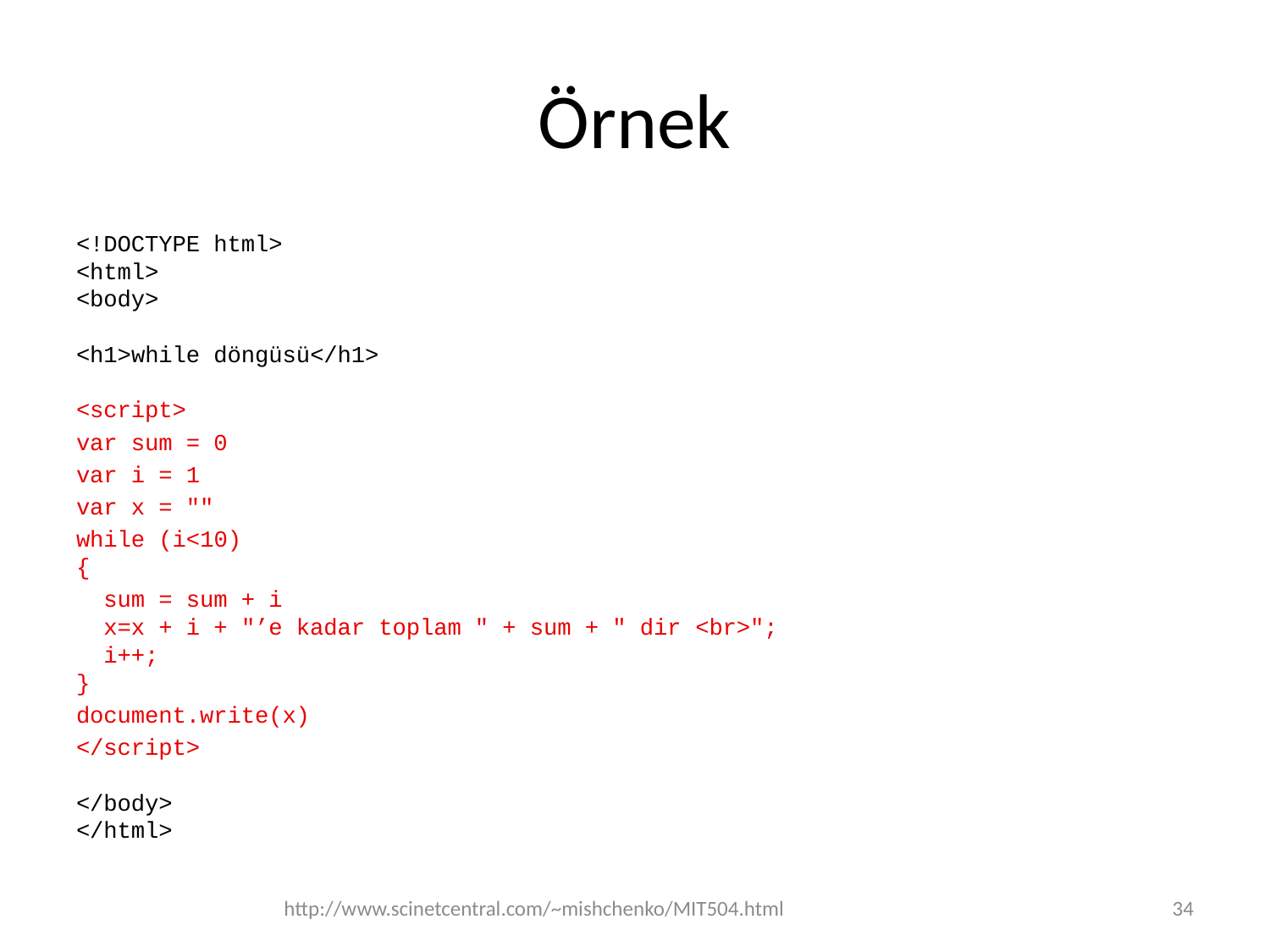

# Örnek
<!DOCTYPE html>
<html>
<body>
<h1>while döngüsü</h1>
<script>
var sum = 0
var i = 1
var x = ""
while (i<10)
{
  sum = sum + i
  x=x + i + "’e kadar toplam " + sum + " dir <br>";
  i++;
}
document.write(x)
</script>
</body>
</html>
http://www.scinetcentral.com/~mishchenko/MIT504.html
34